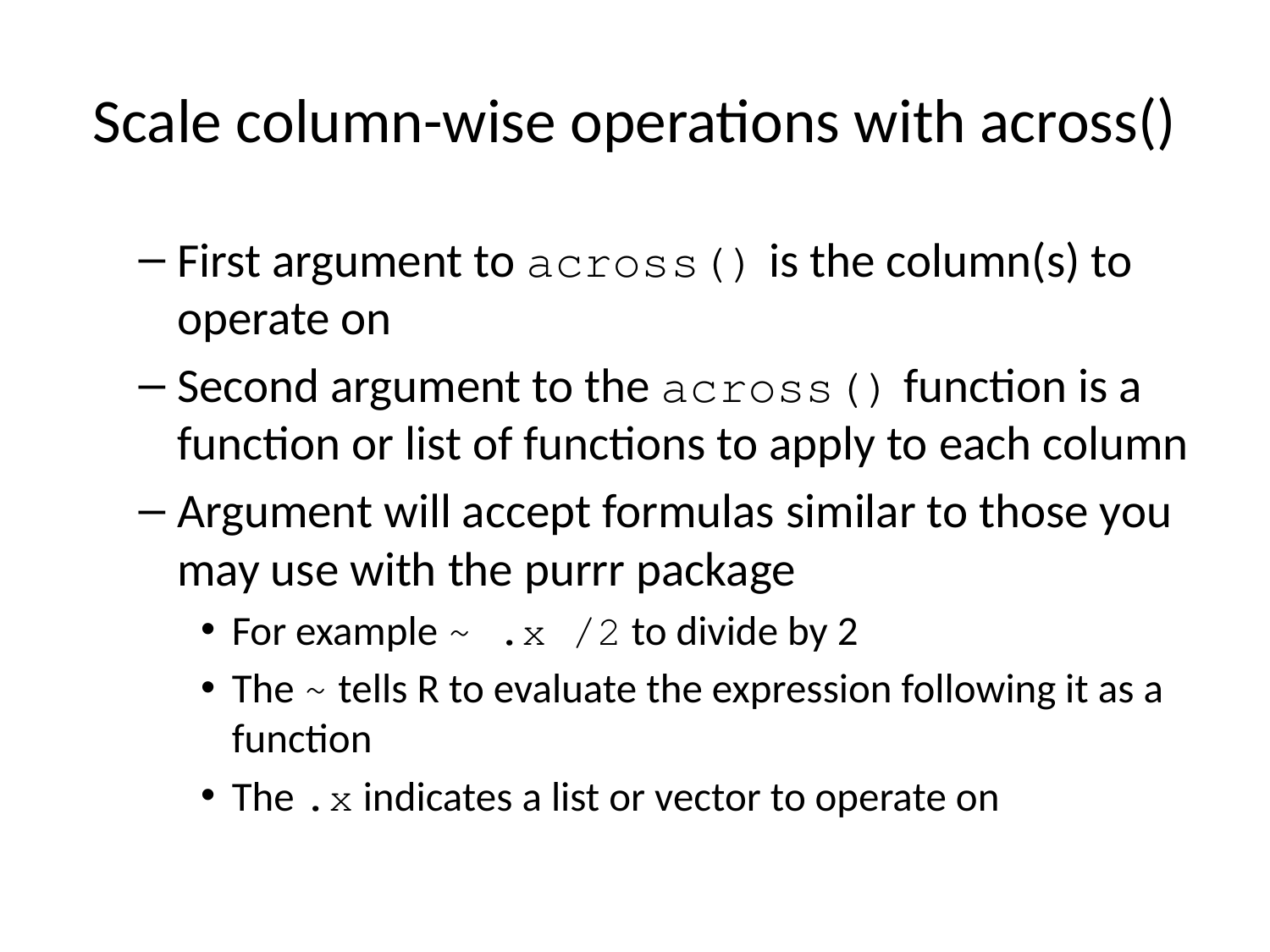

# Scale column-wise operations with across()
First argument to across() is the column(s) to operate on
Second argument to the across() function is a function or list of functions to apply to each column
Argument will accept formulas similar to those you may use with the purrr package
For example ~ .x /2 to divide by 2
The ~ tells R to evaluate the expression following it as a function
The .x indicates a list or vector to operate on